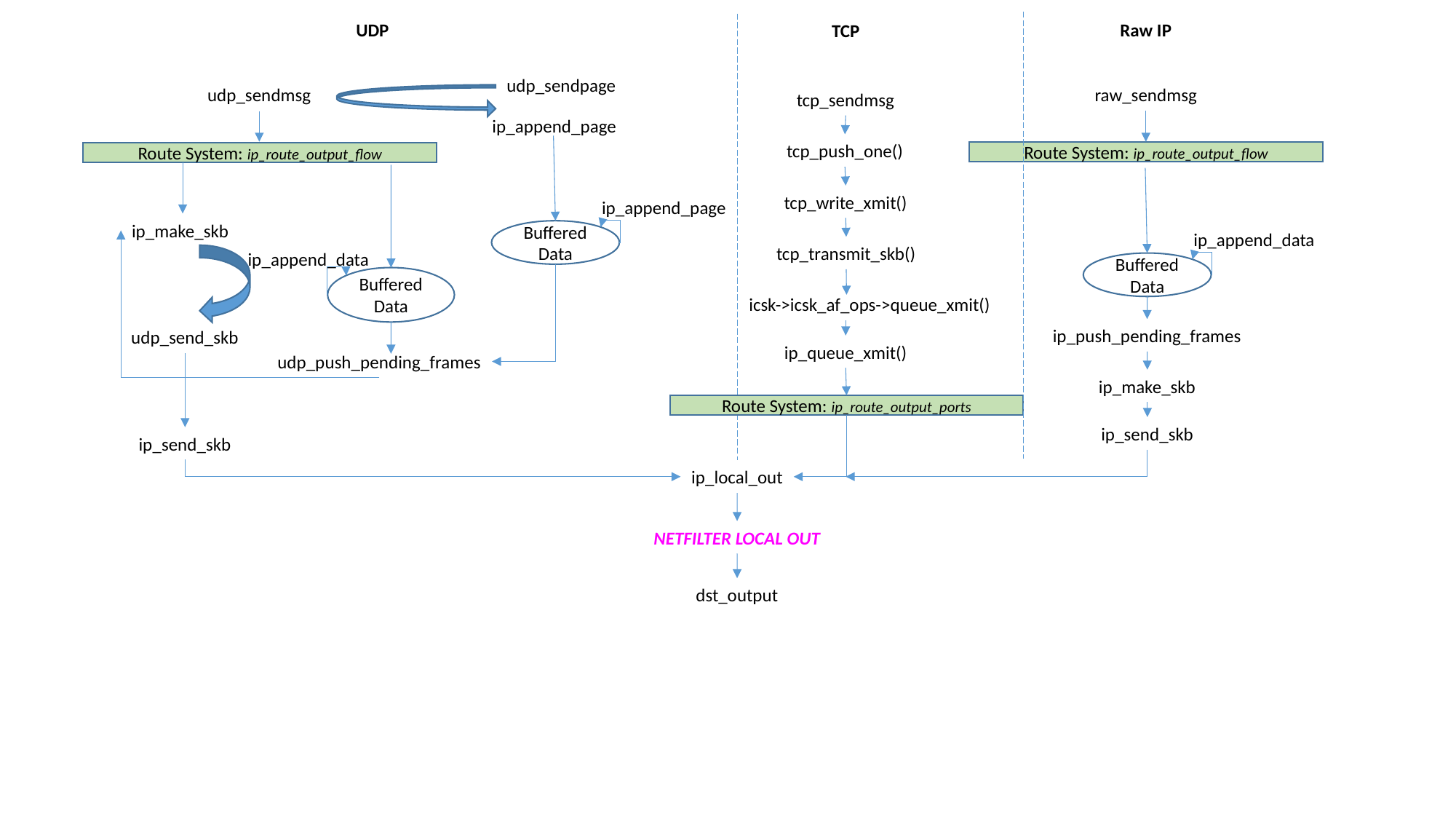

UDP
Raw IP
TCP
udp_sendpage
udp_sendmsg
raw_sendmsg
tcp_sendmsg

ip_append_page
tcp_push_one()
Route System: ip_route_output_flow
Route System: ip_route_output_flow
tcp_write_xmit()
ip_append_page
ip_make_skb
Buffered Data
ip_append_data
tcp_transmit_skb()
ip_append_data

Buffered Data
Buffered Data
icsk->icsk_af_ops->queue_xmit()
ip_push_pending_frames
udp_send_skb
ip_queue_xmit()
udp_push_pending_frames
ip_make_skb
Route System: ip_route_output_ports
ip_send_skb
ip_send_skb
ip_local_out
NETFILTER LOCAL OUT
dst_output